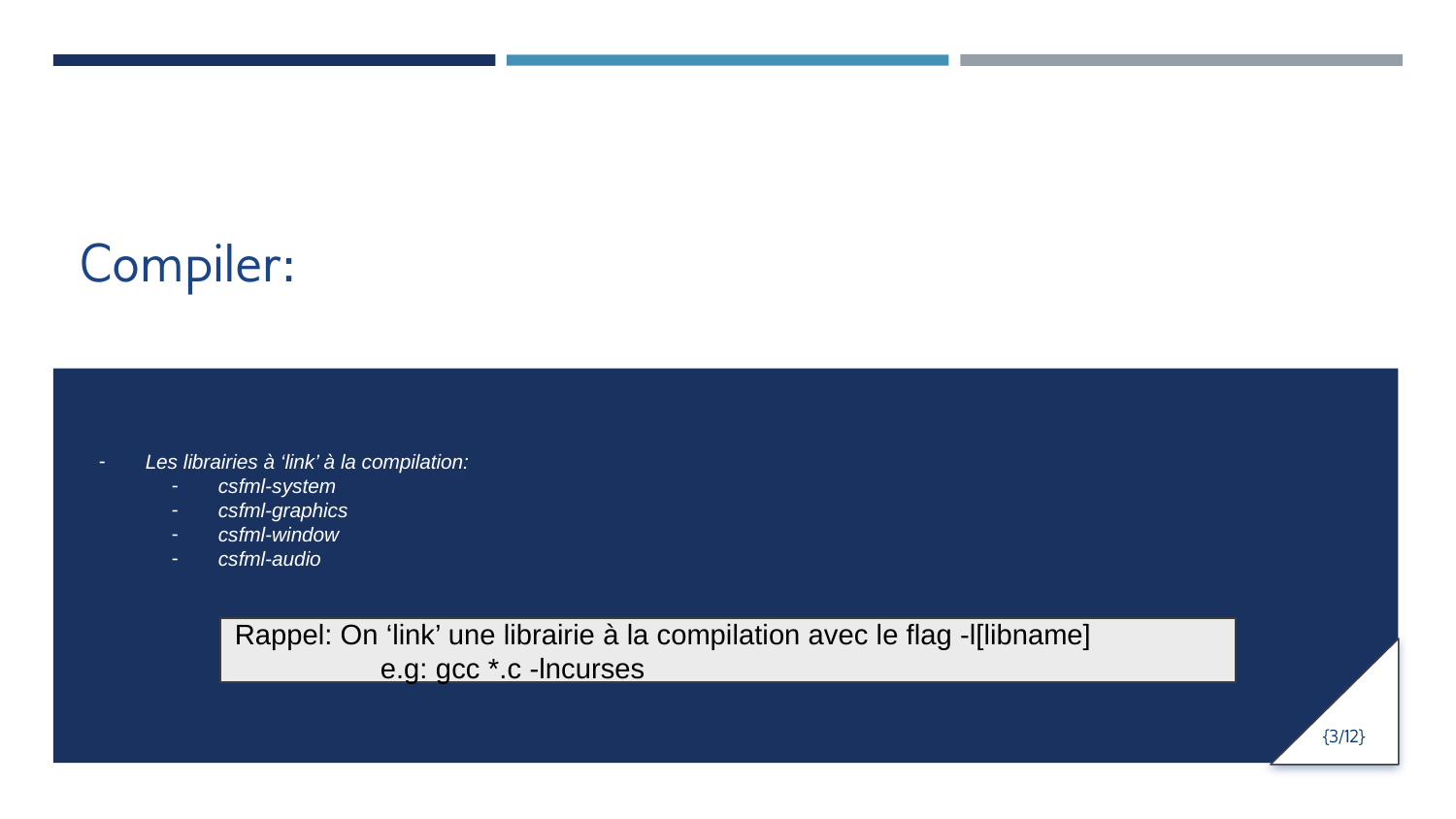

# Compiler:

Les librairies à ‘link’ à la compilation:
csfml-system
csfml-graphics
csfml-window
csfml-audio

Rappel: On ‘link’ une librairie à la compilation avec le flag -l[libname]
	e.g: gcc *.c -lncurses

{3/12}